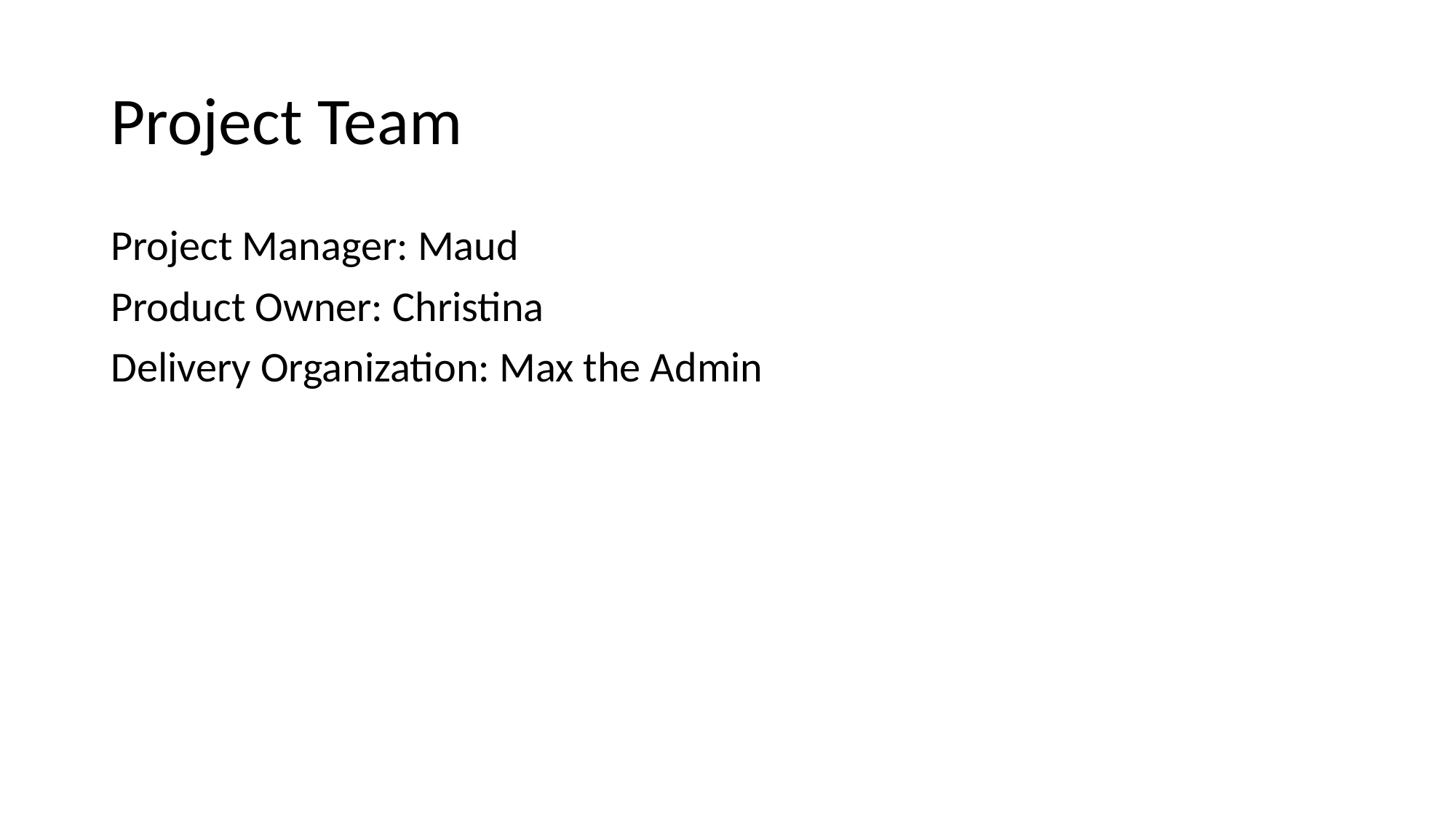

# Project Team
Project Manager: Maud
Product Owner: Christina
Delivery Organization: Max the Admin